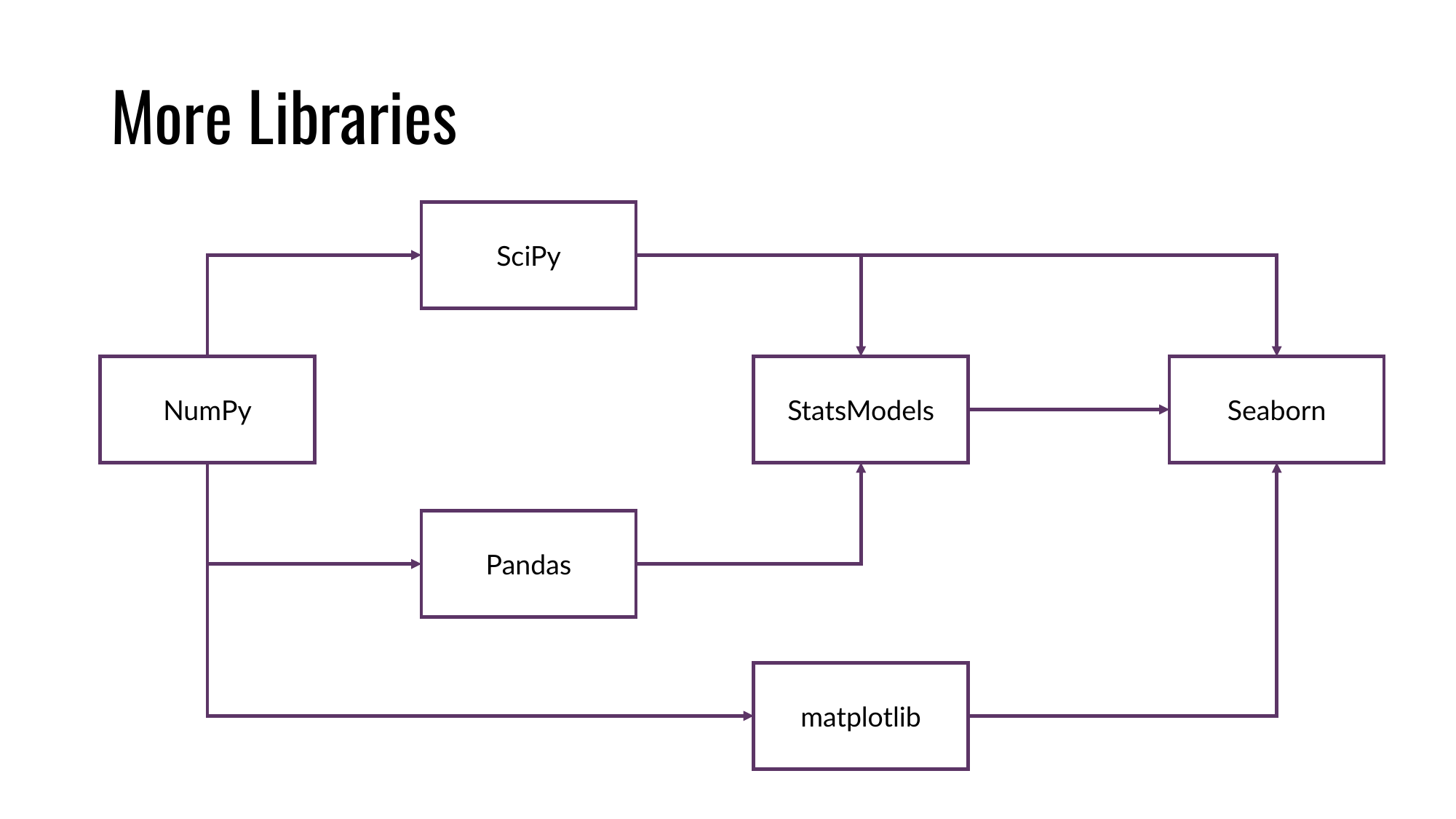

# More Libraries
SciPy
NumPy
StatsModels
Seaborn
Pandas
matplotlib